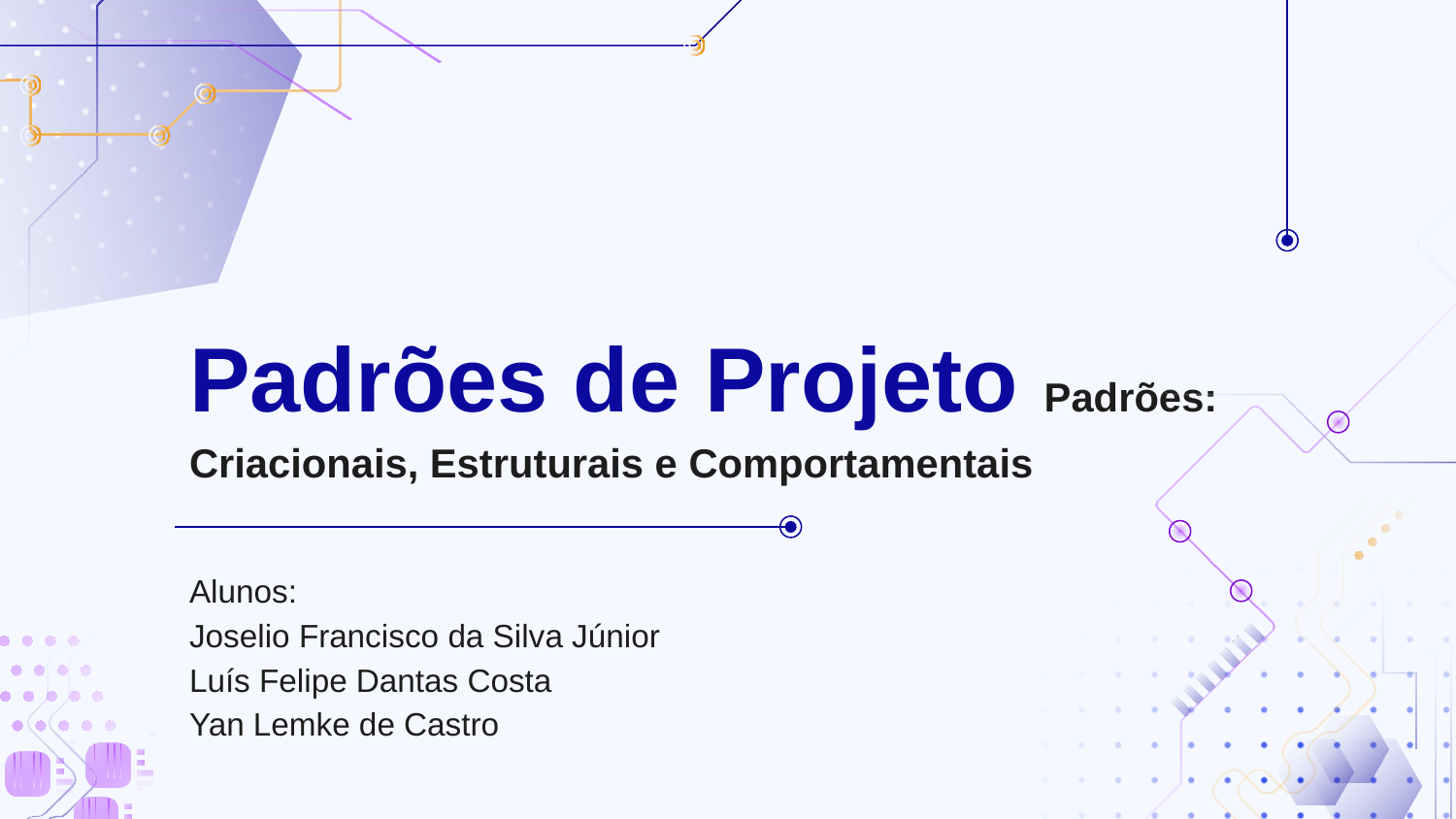

# Padrões de Projeto Padrões: Criacionais, Estruturais e Comportamentais

Alunos:
Joselio Francisco da Silva Júnior
Luís Felipe Dantas Costa
Yan Lemke de Castro